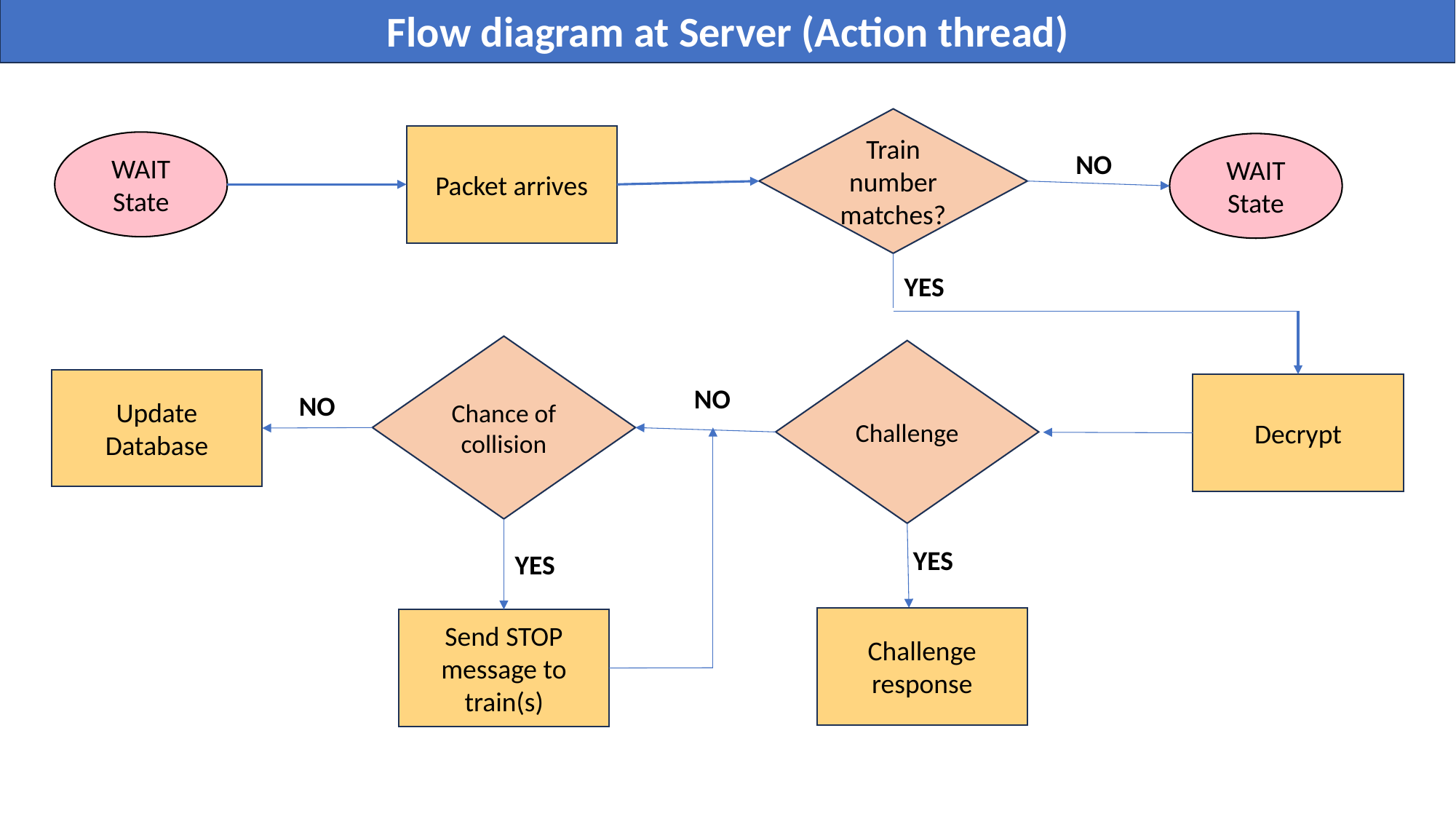

Flow diagram at Server (Action thread)
Train number matches?
Packet arrives
WAIT
State
WAIT
State
NO
YES
Chance of collision
Challenge
Update Database
Decrypt
NO
NO
YES
YES
Challenge response
Send STOP message to train(s)